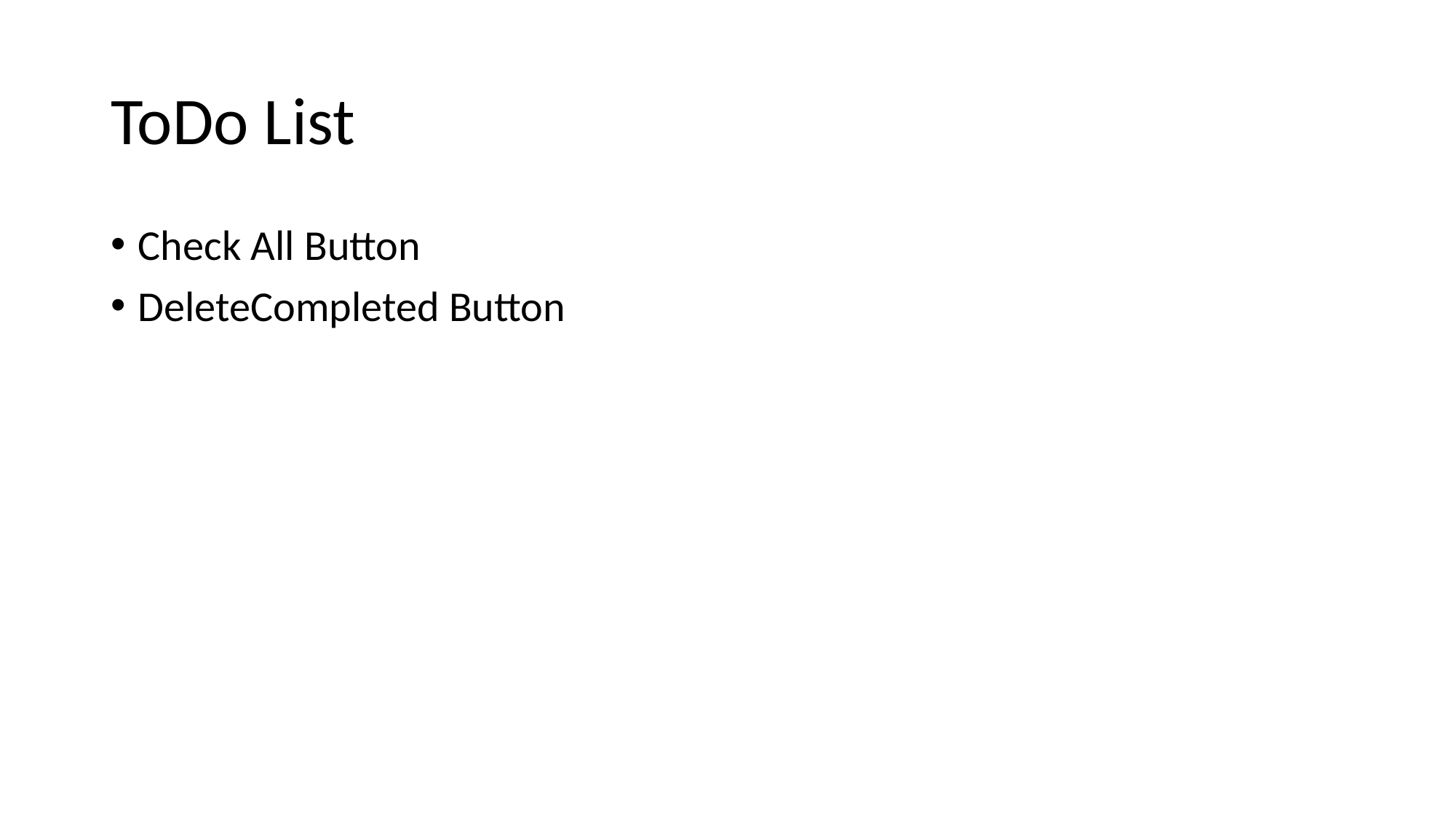

# ToDo List
Check All Button
DeleteCompleted Button